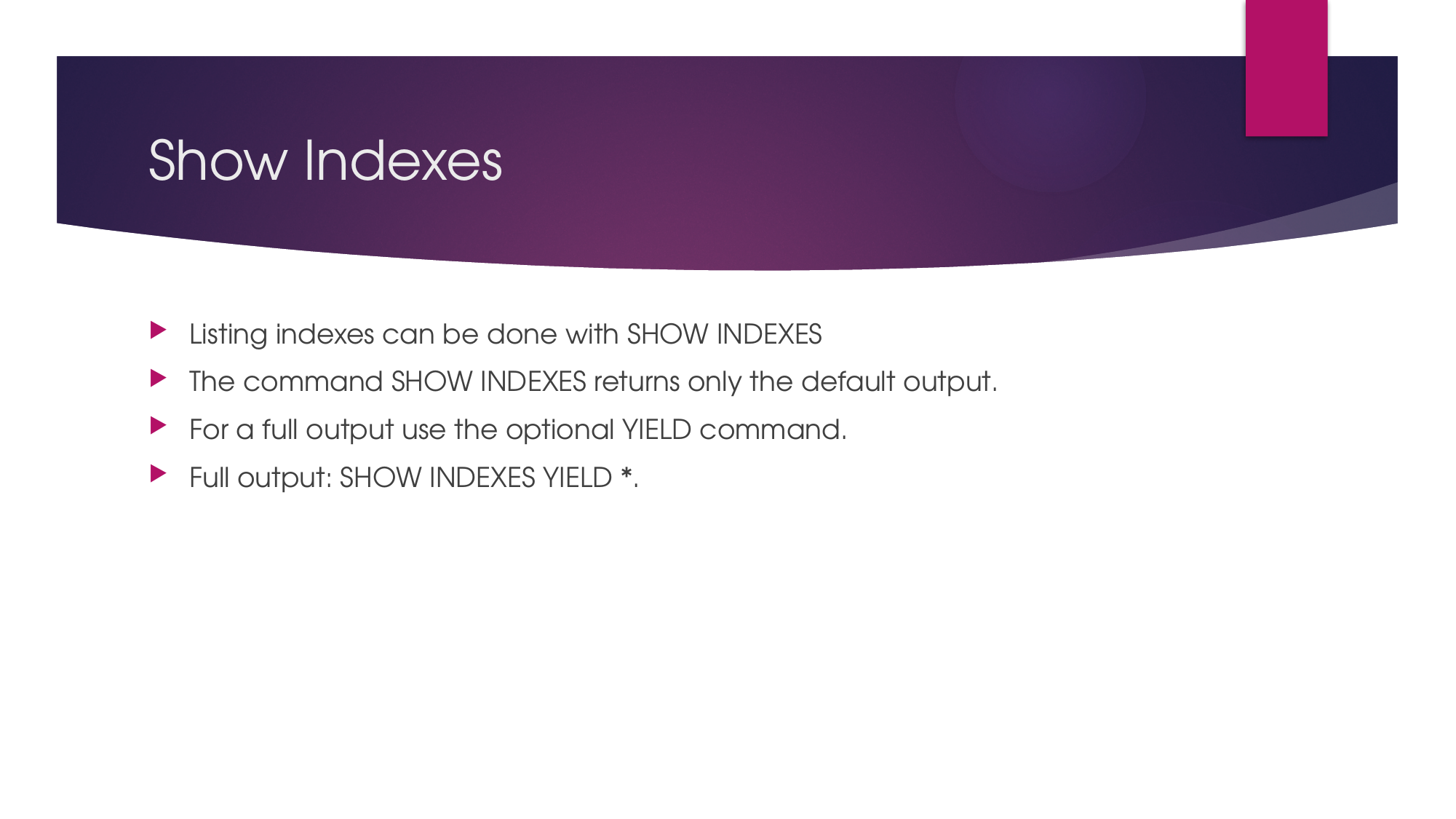

# Show Indexes
Listing indexes can be done with SHOW INDEXES
The command SHOW INDEXES returns only the default output.
For a full output use the optional YIELD command.
Full output: SHOW INDEXES YIELD *.